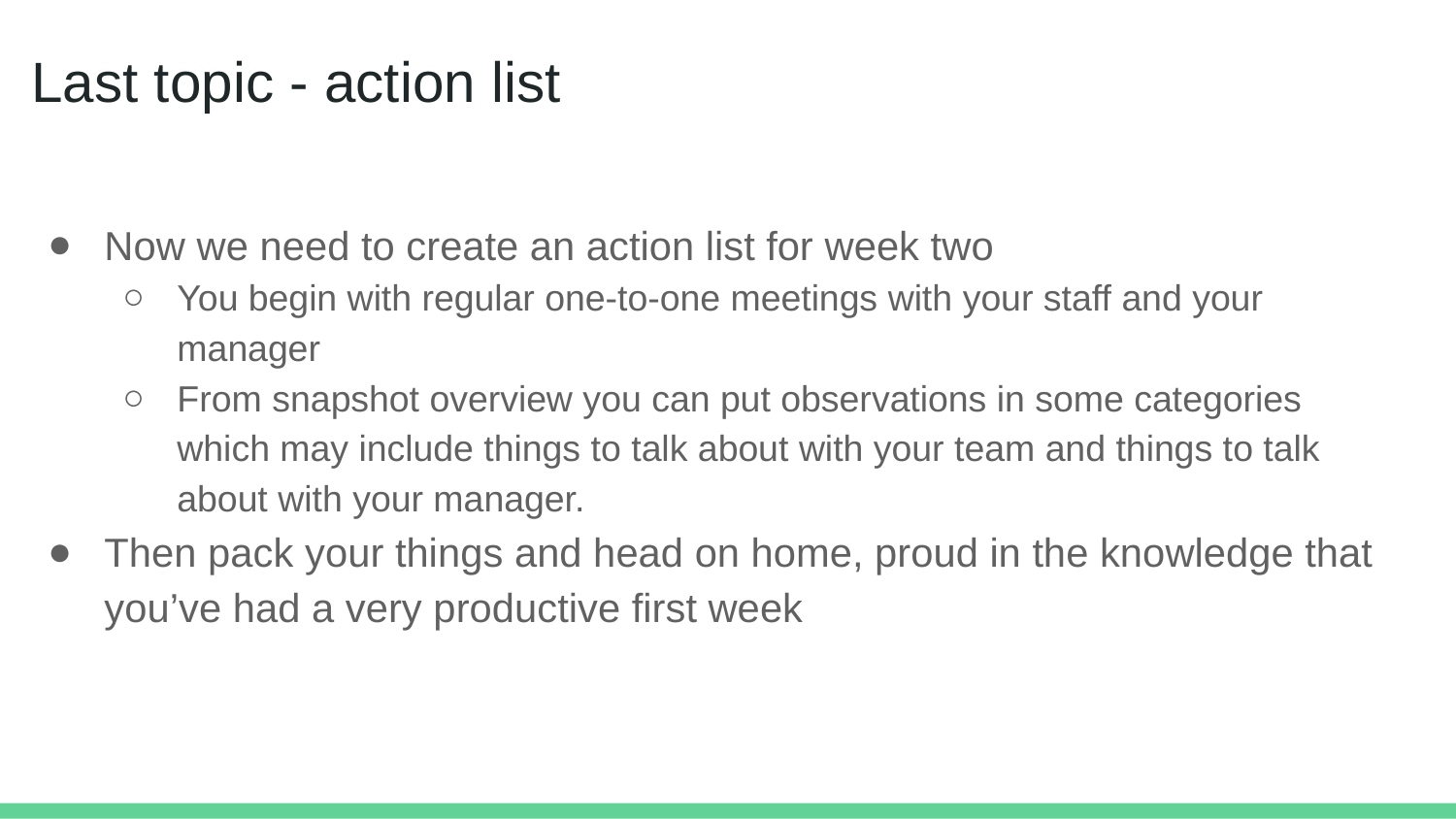

# Last topic - action list
Now we need to create an action list for week two
You begin with regular one-to-one meetings with your staff and your manager
From snapshot overview you can put observations in some categories which may include things to talk about with your team and things to talk about with your manager.
Then pack your things and head on home, proud in the knowledge that you’ve had a very productive first week